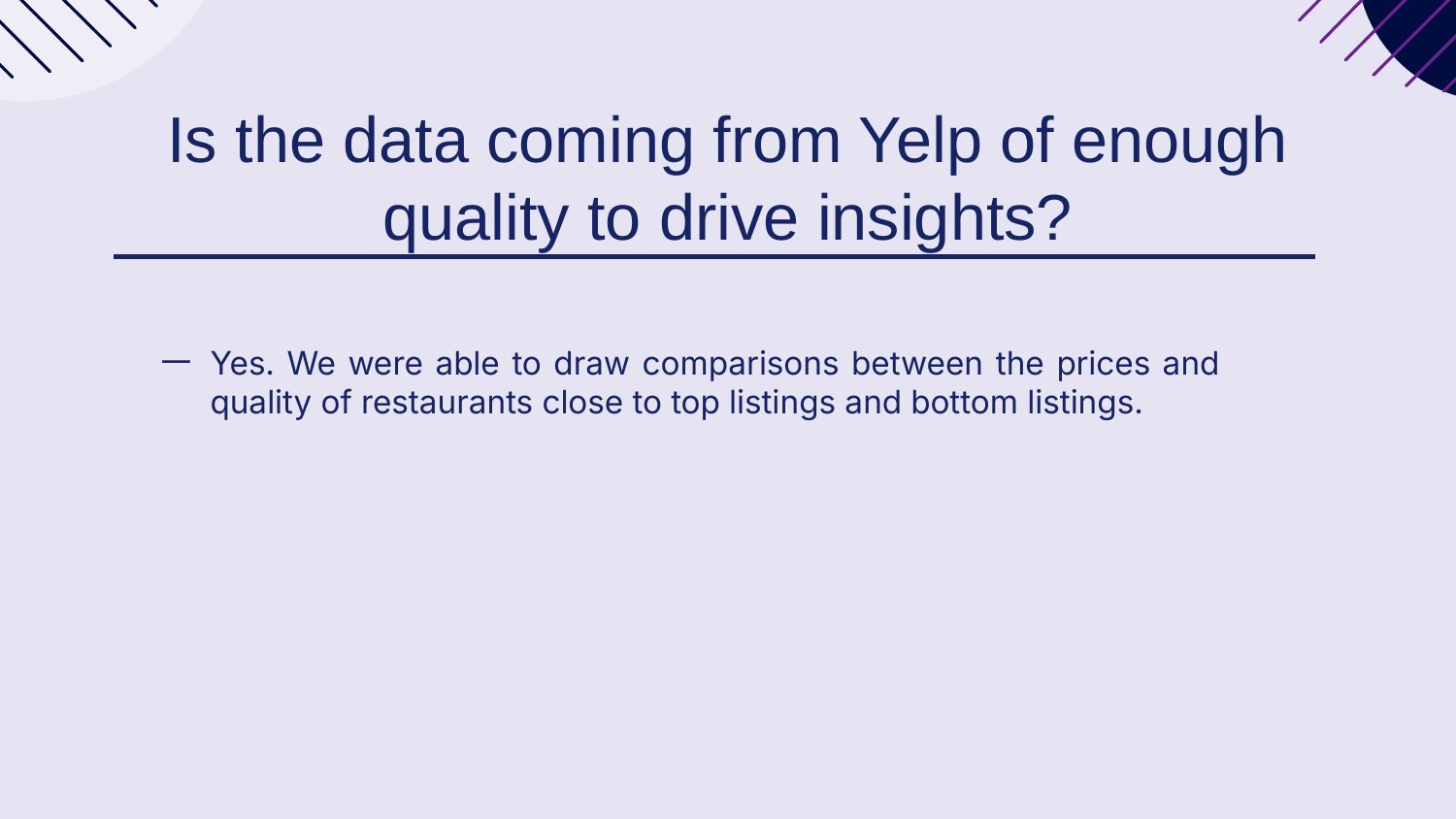

# Is the data coming from Yelp of enough quality to drive insights?
Yes. We were able to draw comparisons between the prices and quality of restaurants close to top listings and bottom listings.